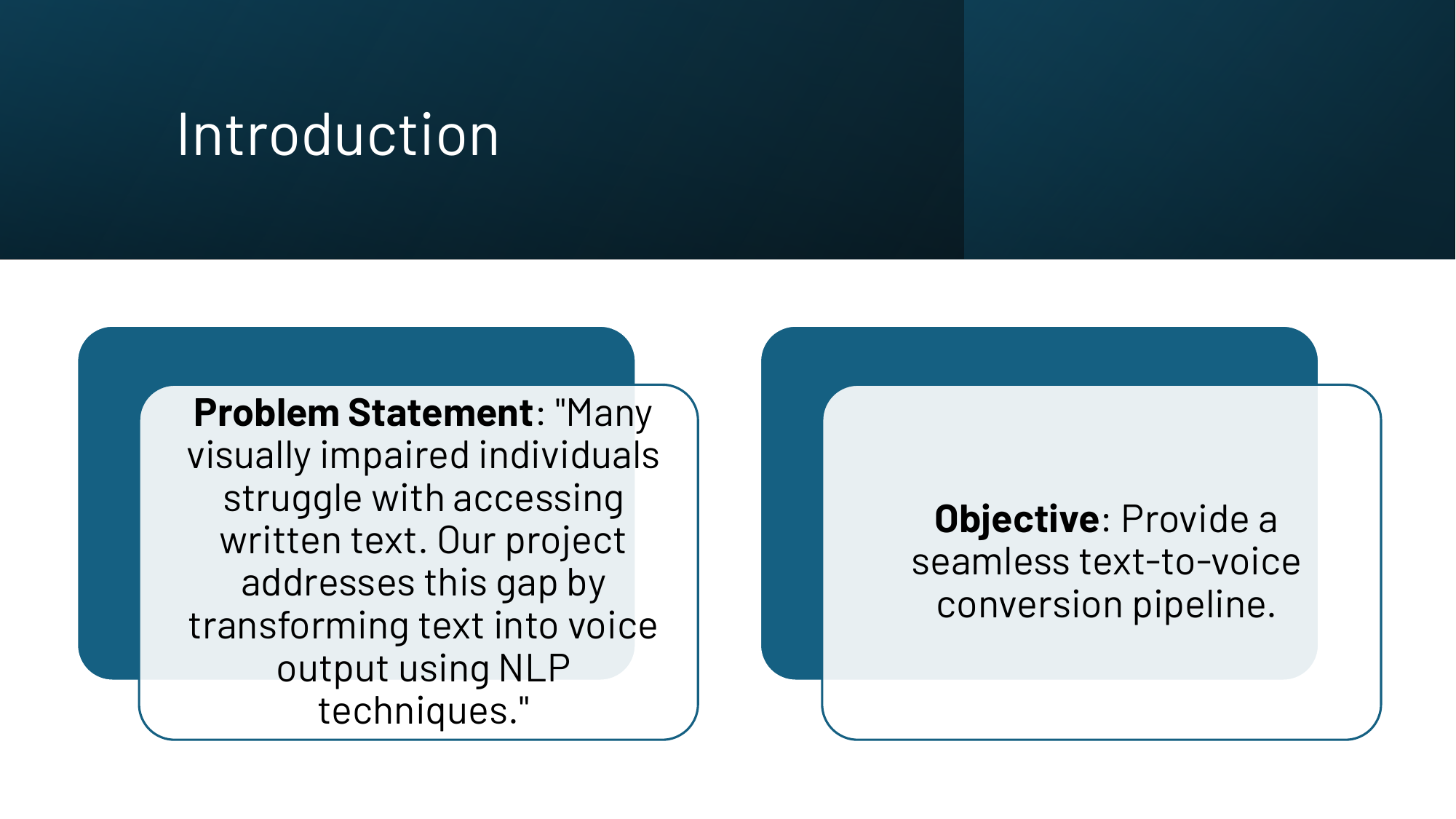

# Introduction
Problem Statement: "Many visually impaired individuals struggle with accessing written text. Our project addresses this gap by transforming text into voice output using NLP techniques."
Objective: Provide a seamless text-to-voice conversion pipeline.